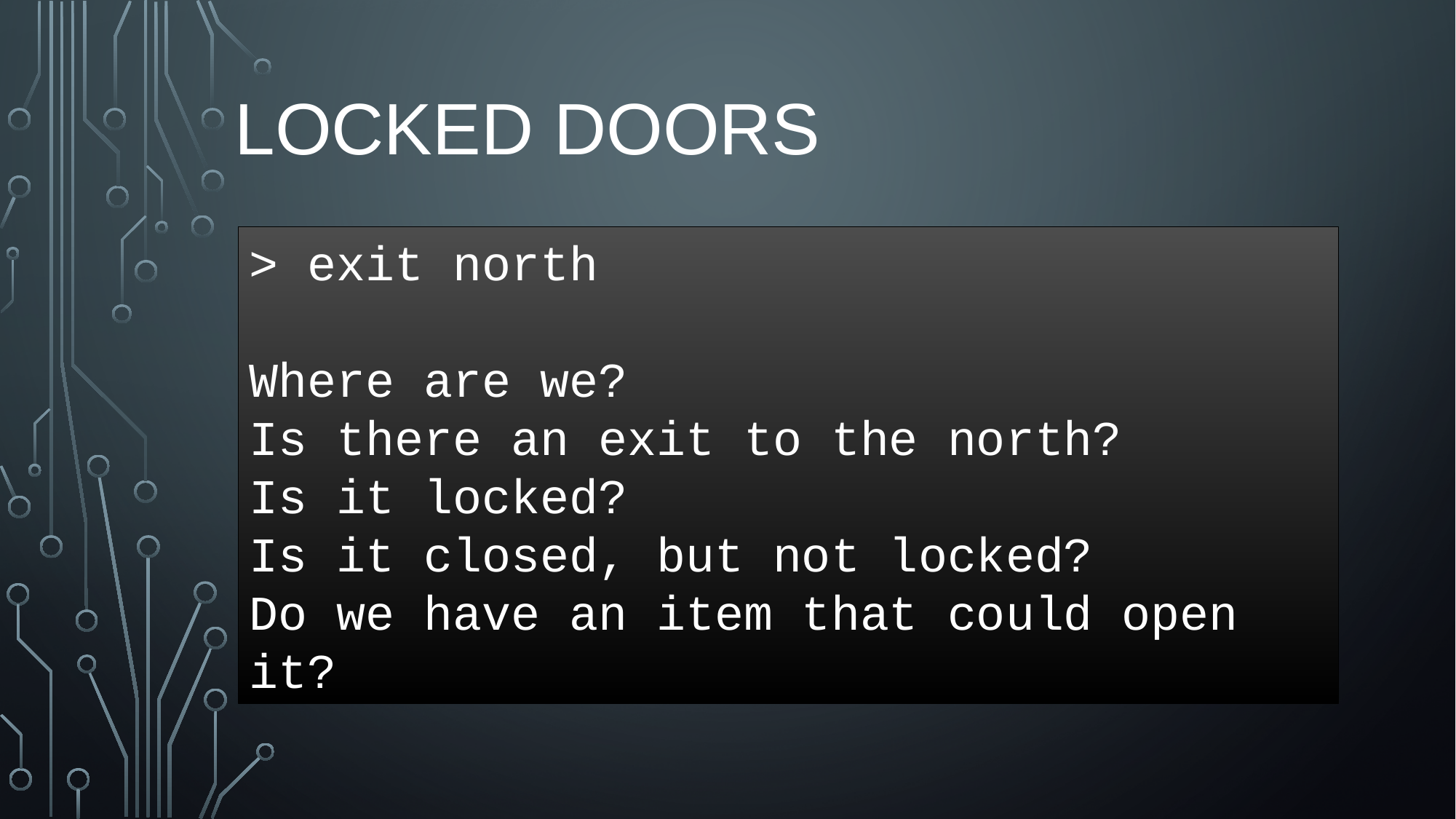

# locked doors
> exit north

Where are we?
Is there an exit to the north?
Is it locked?
Is it closed, but not locked?
Do we have an item that could open it?